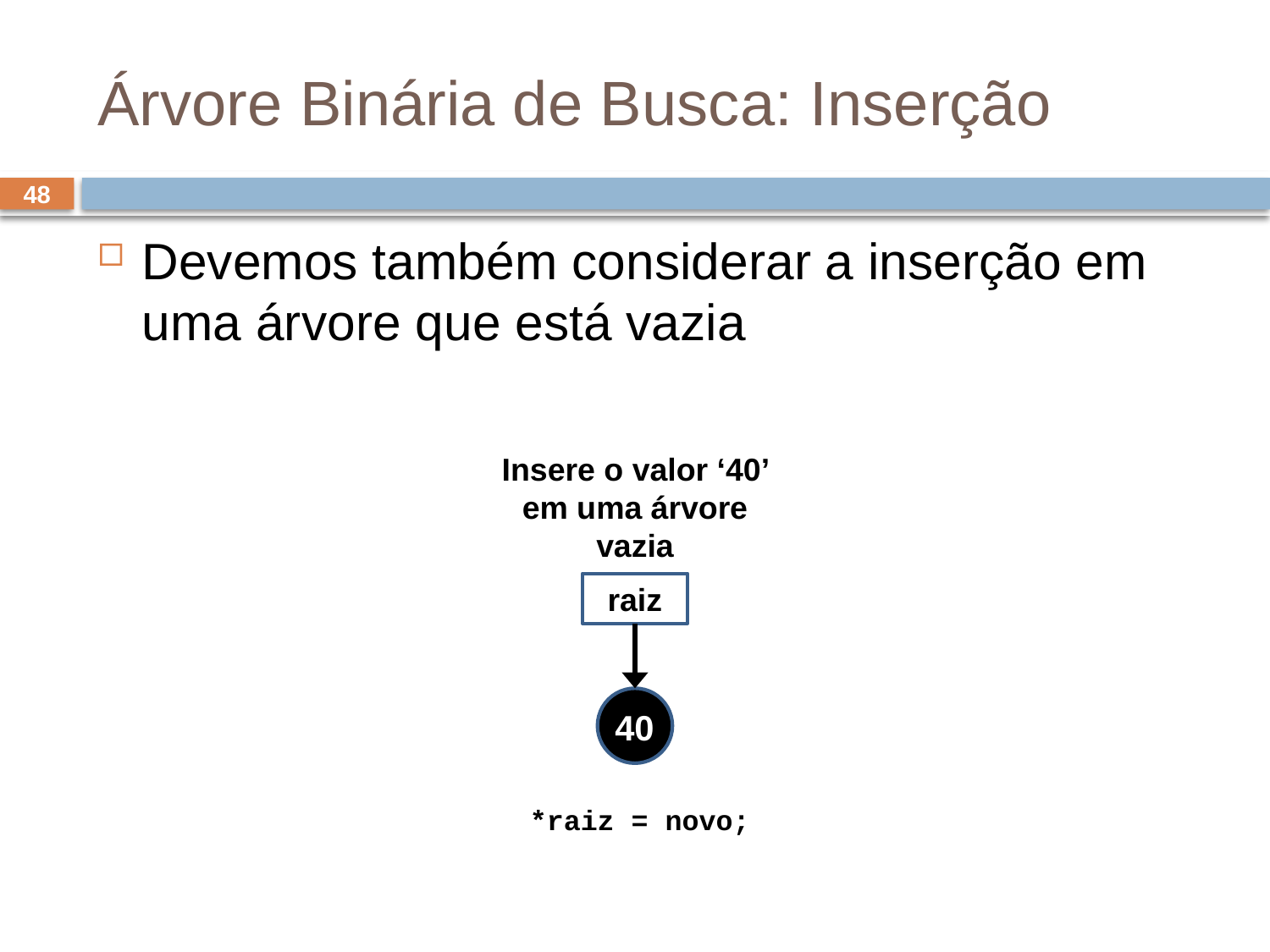

# Árvore Binária de Busca: Inserção
48
Devemos também considerar a inserção em uma árvore que está vazia
Insere o valor ‘40’ em uma árvore vazia
raiz

40
*raiz = novo;